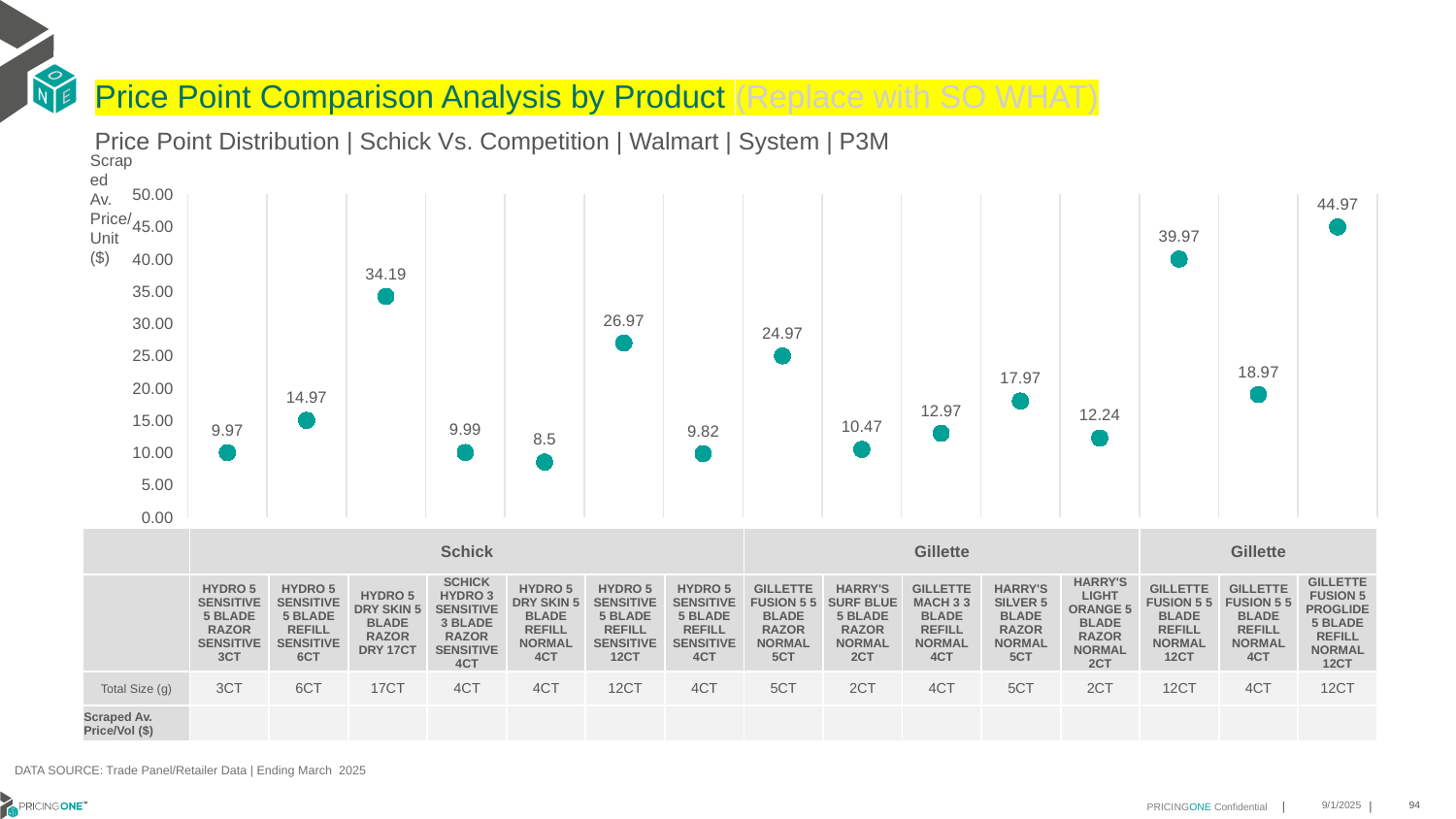

# Price Point Comparison Analysis by Product (Replace with SO WHAT)
Price Point Distribution | Schick Vs. Competition | Walmart | System | P3M
Scraped Av. Price/Unit ($)

### Chart

| Category | Scraped Av. Price/Unit |
|---|---|
| HYDRO 5 SENSITIVE 5 BLADE RAZOR SENSITIVE 3CT | 9.97 |
| HYDRO 5 SENSITIVE 5 BLADE REFILL SENSITIVE 6CT | 14.97 |
| HYDRO 5 DRY SKIN 5 BLADE RAZOR DRY 17CT | 34.19 |
| SCHICK HYDRO 3 SENSITIVE 3 BLADE RAZOR SENSITIVE 4CT | 9.99 |
| HYDRO 5 DRY SKIN 5 BLADE REFILL NORMAL 4CT | 8.5 |
| HYDRO 5 SENSITIVE 5 BLADE REFILL SENSITIVE 12CT | 26.97 |
| HYDRO 5 SENSITIVE 5 BLADE REFILL SENSITIVE 4CT | 9.82 |
| GILLETTE FUSION 5 5 BLADE RAZOR NORMAL 5CT | 24.97 |
| HARRY'S SURF BLUE 5 BLADE RAZOR NORMAL 2CT | 10.47 |
| GILLETTE MACH 3 3 BLADE REFILL NORMAL 4CT | 12.97 |
| HARRY'S SILVER 5 BLADE RAZOR NORMAL 5CT | 17.97 |
| HARRY'S LIGHT ORANGE 5 BLADE RAZOR NORMAL 2CT | 12.24 |
| GILLETTE FUSION 5 5 BLADE REFILL NORMAL 12CT | 39.97 |
| GILLETTE FUSION 5 5 BLADE REFILL NORMAL 4CT | 18.97 |
| GILLETTE FUSION 5 PROGLIDE 5 BLADE REFILL NORMAL 12CT | 44.97 |
|  | Schick | Schick | Schick | Schick | Schick | Schick | Schick | Gillette | Harry's | Gillette | Harry's | Harry's | Gillette | Gillette | Gillette |
| --- | --- | --- | --- | --- | --- | --- | --- | --- | --- | --- | --- | --- | --- | --- | --- |
|  | HYDRO 5 SENSITIVE 5 BLADE RAZOR SENSITIVE 3CT | HYDRO 5 SENSITIVE 5 BLADE REFILL SENSITIVE 6CT | HYDRO 5 DRY SKIN 5 BLADE RAZOR DRY 17CT | SCHICK HYDRO 3 SENSITIVE 3 BLADE RAZOR SENSITIVE 4CT | HYDRO 5 DRY SKIN 5 BLADE REFILL NORMAL 4CT | HYDRO 5 SENSITIVE 5 BLADE REFILL SENSITIVE 12CT | HYDRO 5 SENSITIVE 5 BLADE REFILL SENSITIVE 4CT | GILLETTE FUSION 5 5 BLADE RAZOR NORMAL 5CT | HARRY'S SURF BLUE 5 BLADE RAZOR NORMAL 2CT | GILLETTE MACH 3 3 BLADE REFILL NORMAL 4CT | HARRY'S SILVER 5 BLADE RAZOR NORMAL 5CT | HARRY'S LIGHT ORANGE 5 BLADE RAZOR NORMAL 2CT | GILLETTE FUSION 5 5 BLADE REFILL NORMAL 12CT | GILLETTE FUSION 5 5 BLADE REFILL NORMAL 4CT | GILLETTE FUSION 5 PROGLIDE 5 BLADE REFILL NORMAL 12CT |
| Total Size (g) | 3CT | 6CT | 17CT | 4CT | 4CT | 12CT | 4CT | 5CT | 2CT | 4CT | 5CT | 2CT | 12CT | 4CT | 12CT |
| Scraped Av. Price/Vol ($) |  |  |  |  |  |  |  |  |  |  |  |  |  |  |  |
DATA SOURCE: Trade Panel/Retailer Data | Ending March  2025

9/1/2025
94